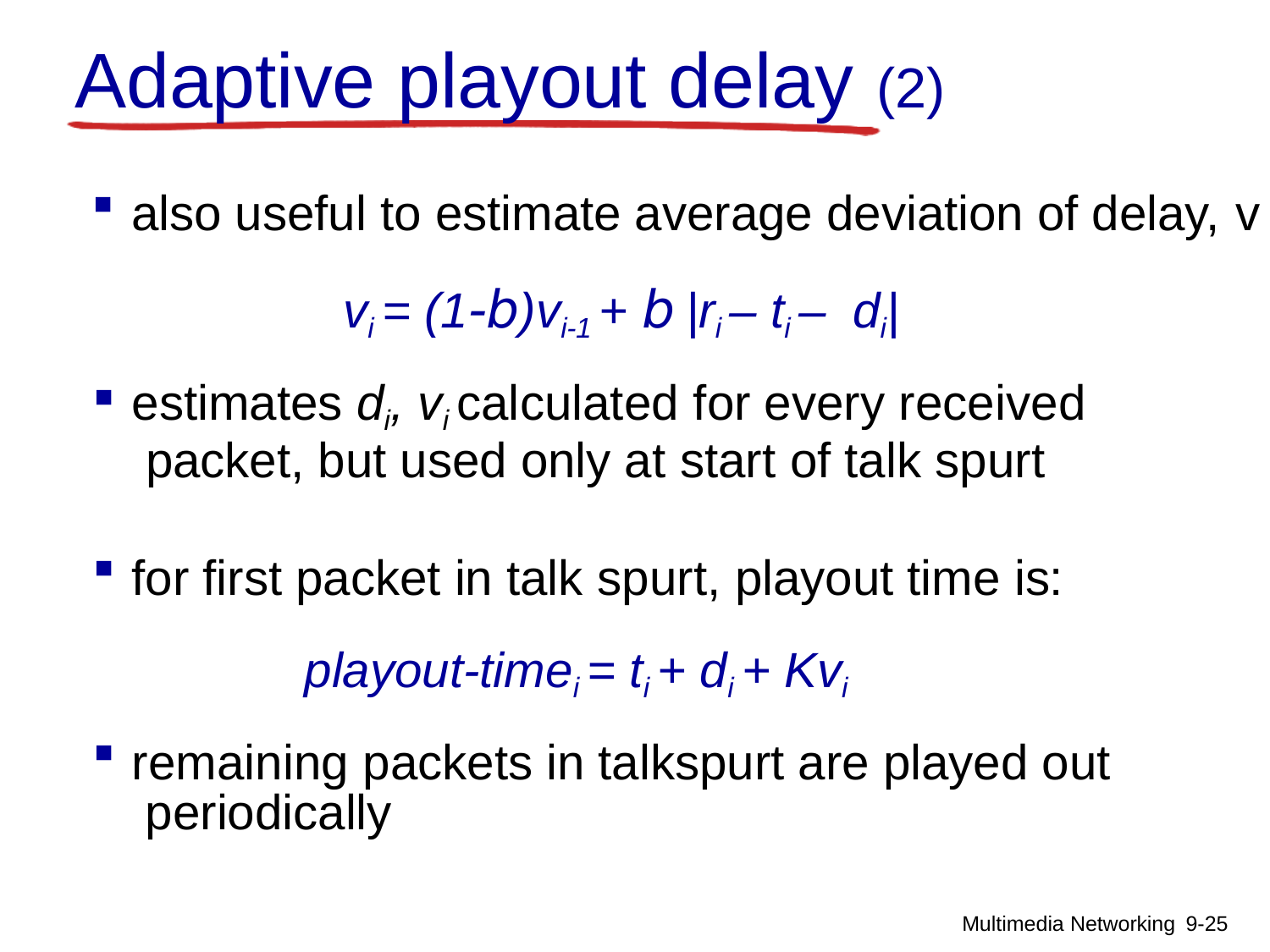

# Adaptive playout delay (2)

also useful to estimate average deviation of delay, v
vi = (1-b)vi-1 + b |ri – ti – di|
estimates di, vi calculated for every received  packet, but used only at start of talk spurt

for first packet in talk spurt, playout time is:
playout-timei = ti + di + Kvi
remaining packets in talkspurt are played out  periodically

Multimedia Networking 9-25